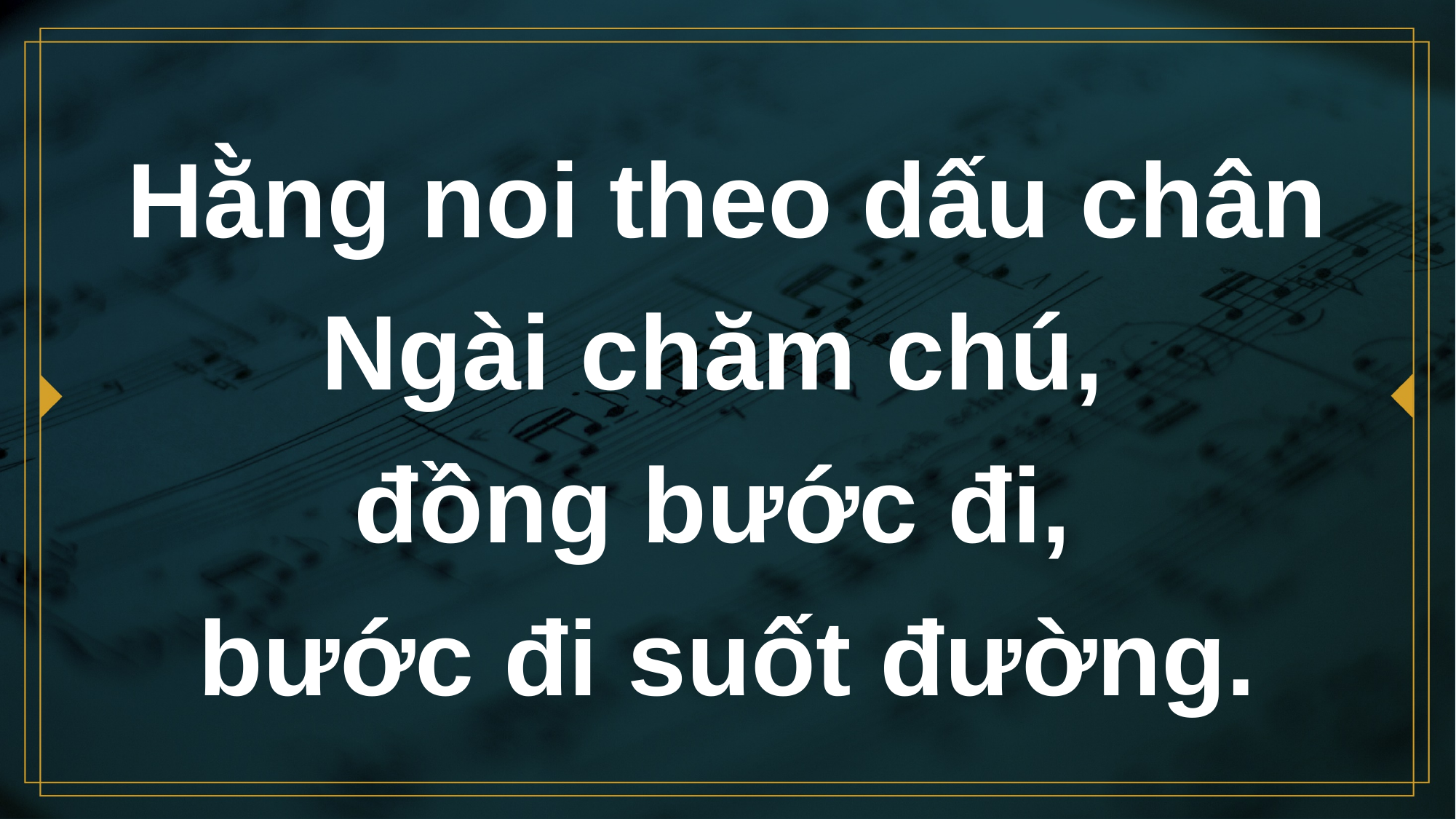

# Hằng noi theo dấu chân Ngài chăm chú, đồng bước đi, bước đi suốt đường.